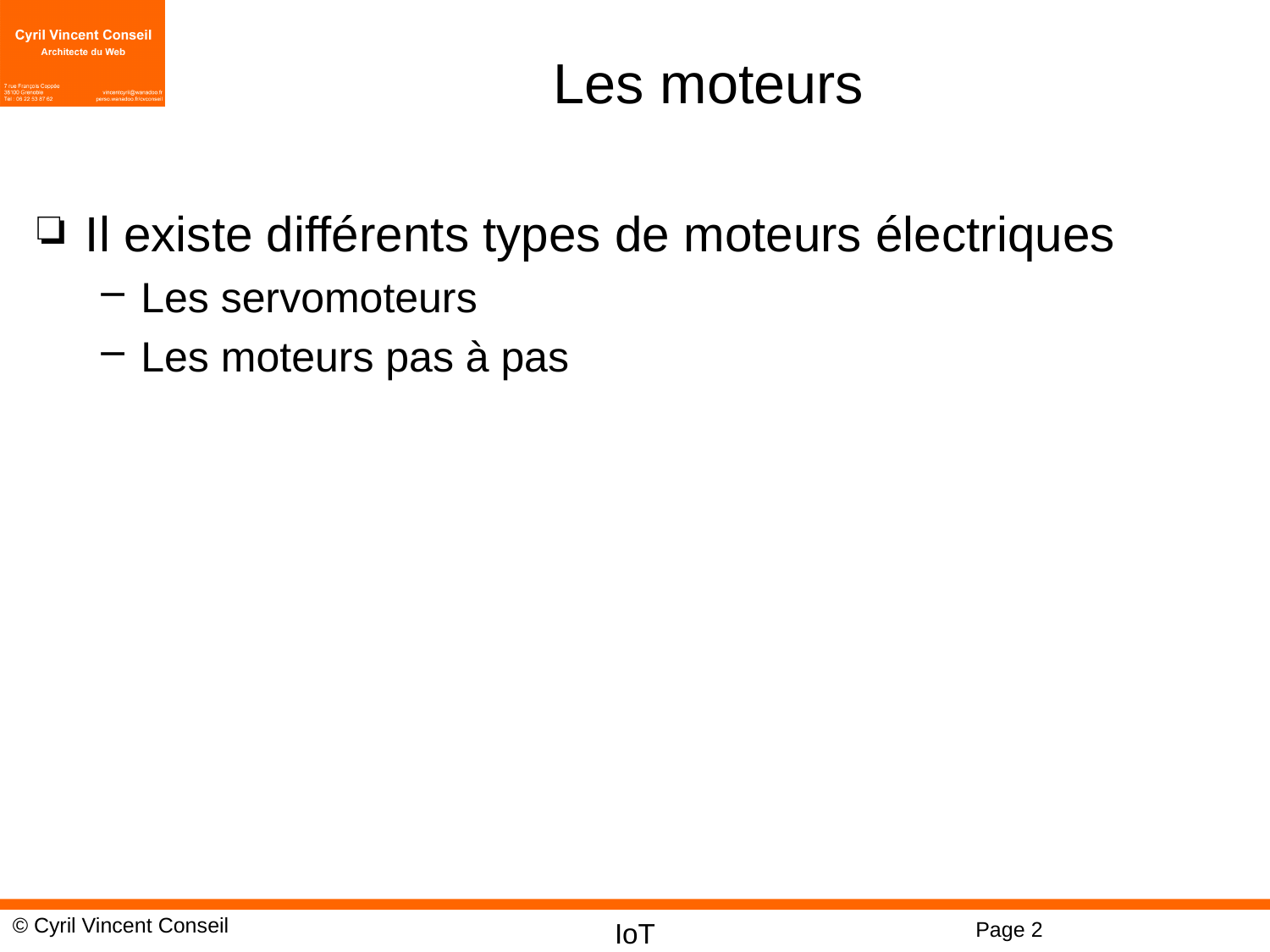

# Les moteurs
Il existe différents types de moteurs électriques
Les servomoteurs
Les moteurs pas à pas